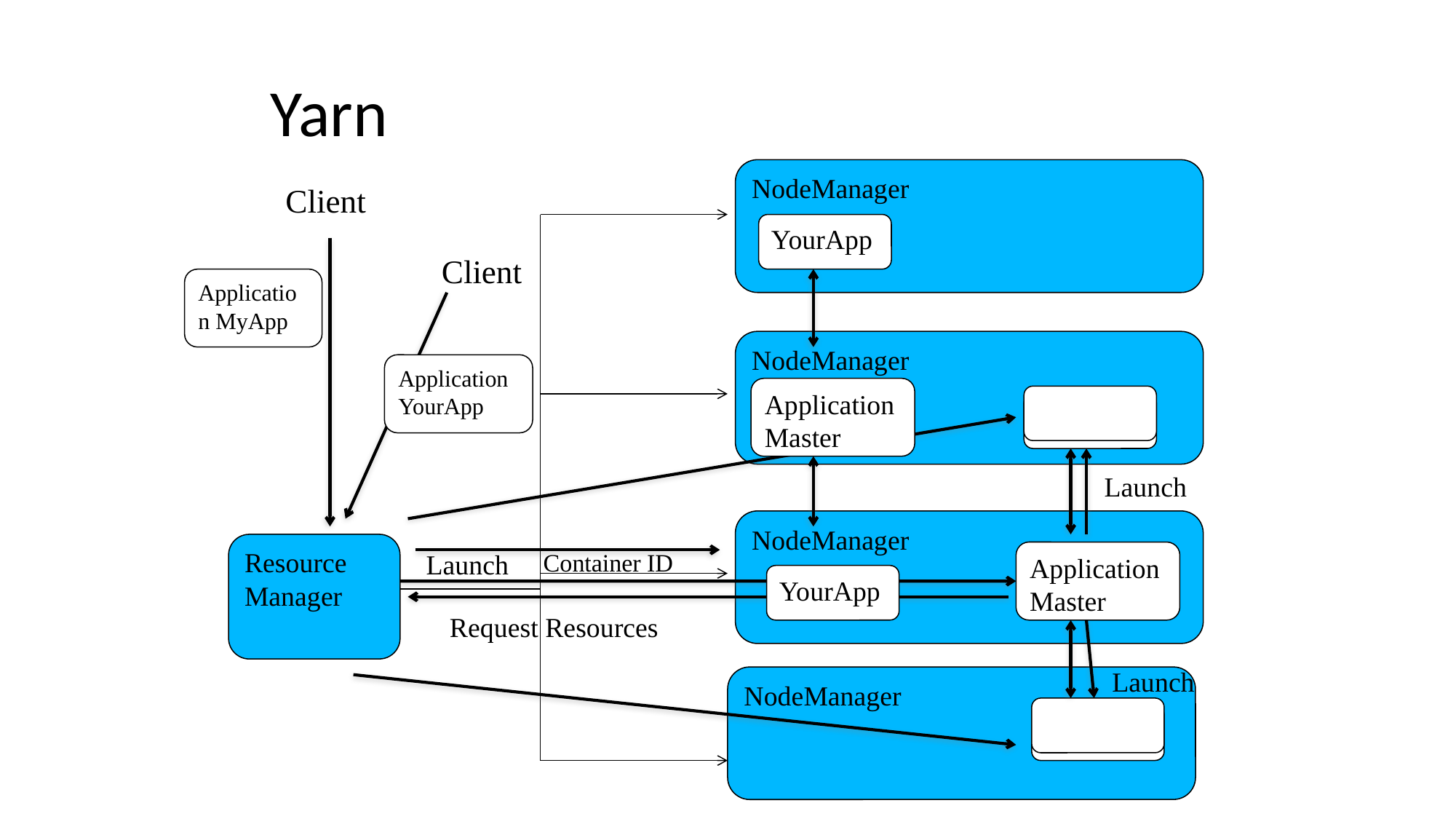

# Yarn
NodeManager
Client
YourApp
Client
Application MyApp
NodeManager
Application YourApp
Application Master

MyApp
Launch
NodeManager
Resource Manager
Container ID
Application Master
Launch
YourApp
Request Resources
Launch
NodeManager

MyApp